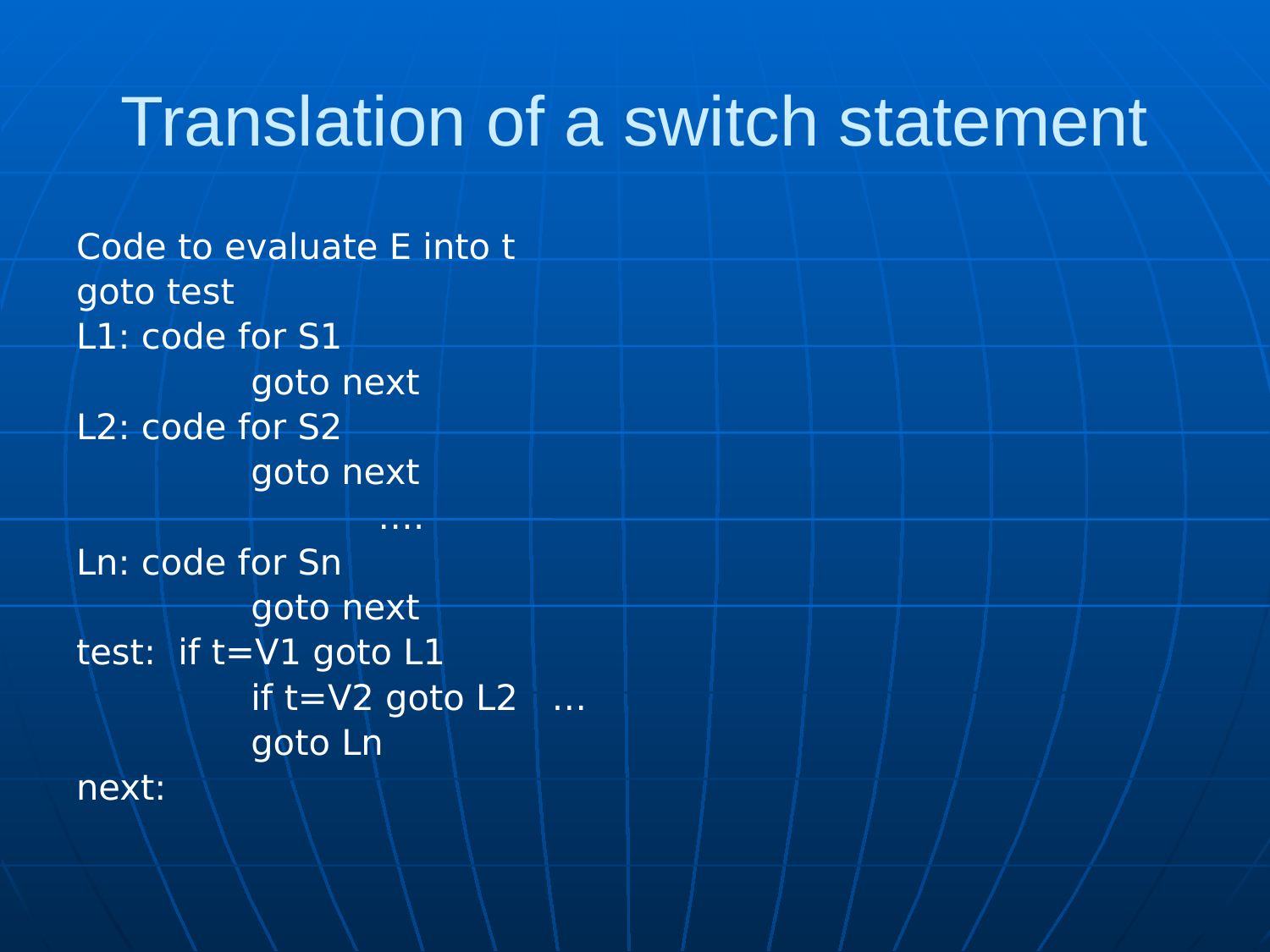

# Translation of a switch statement
Code to evaluate E into t
goto test
L1: code for S1
		goto next
L2: code for S2
		goto next
			….
Ln: code for Sn
		goto next
test:  if t=V1 goto L1
		if t=V2 goto L2   …
		goto Ln
next: